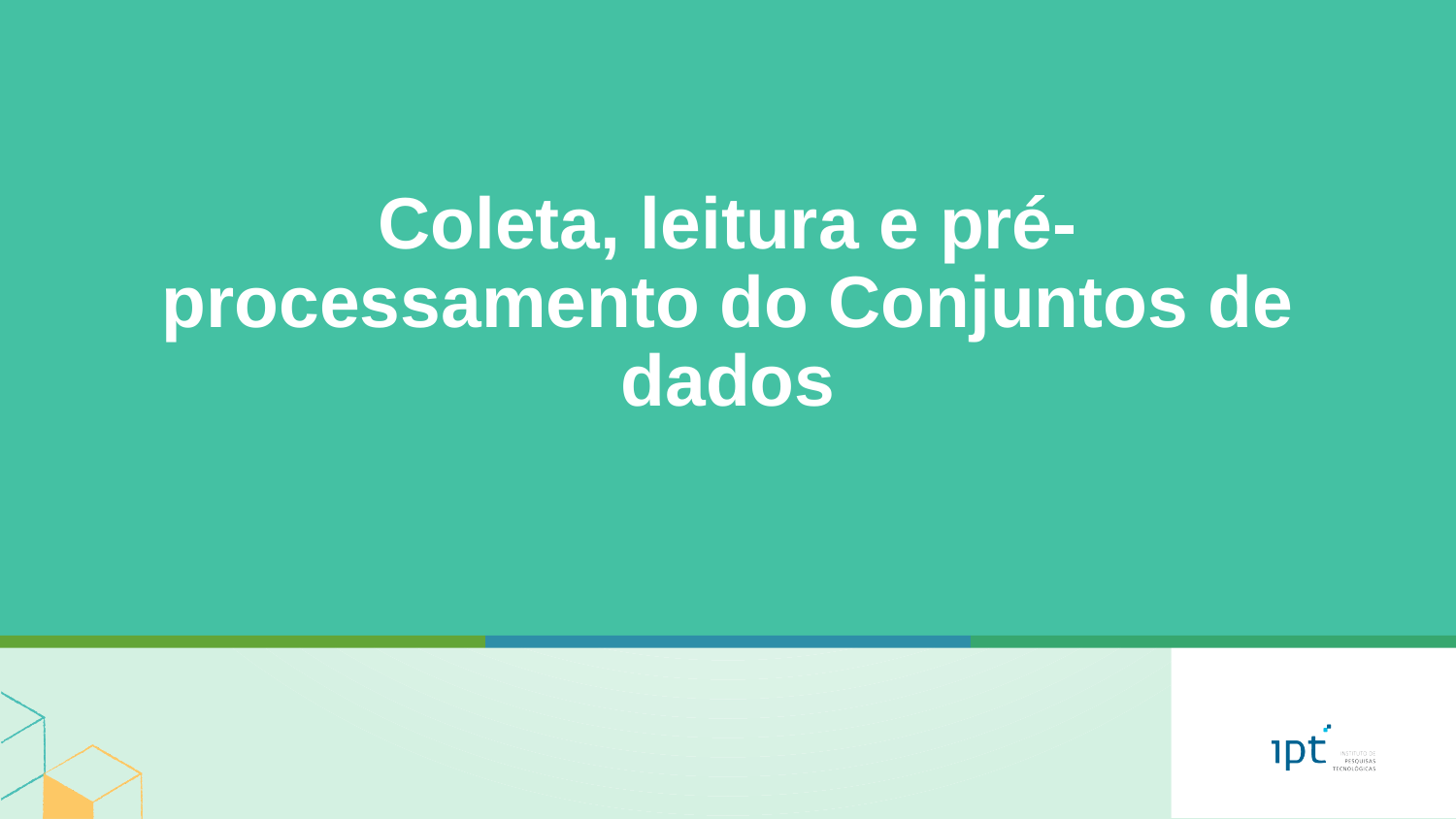

# Coleta, leitura e pré-processamento do Conjuntos de dados